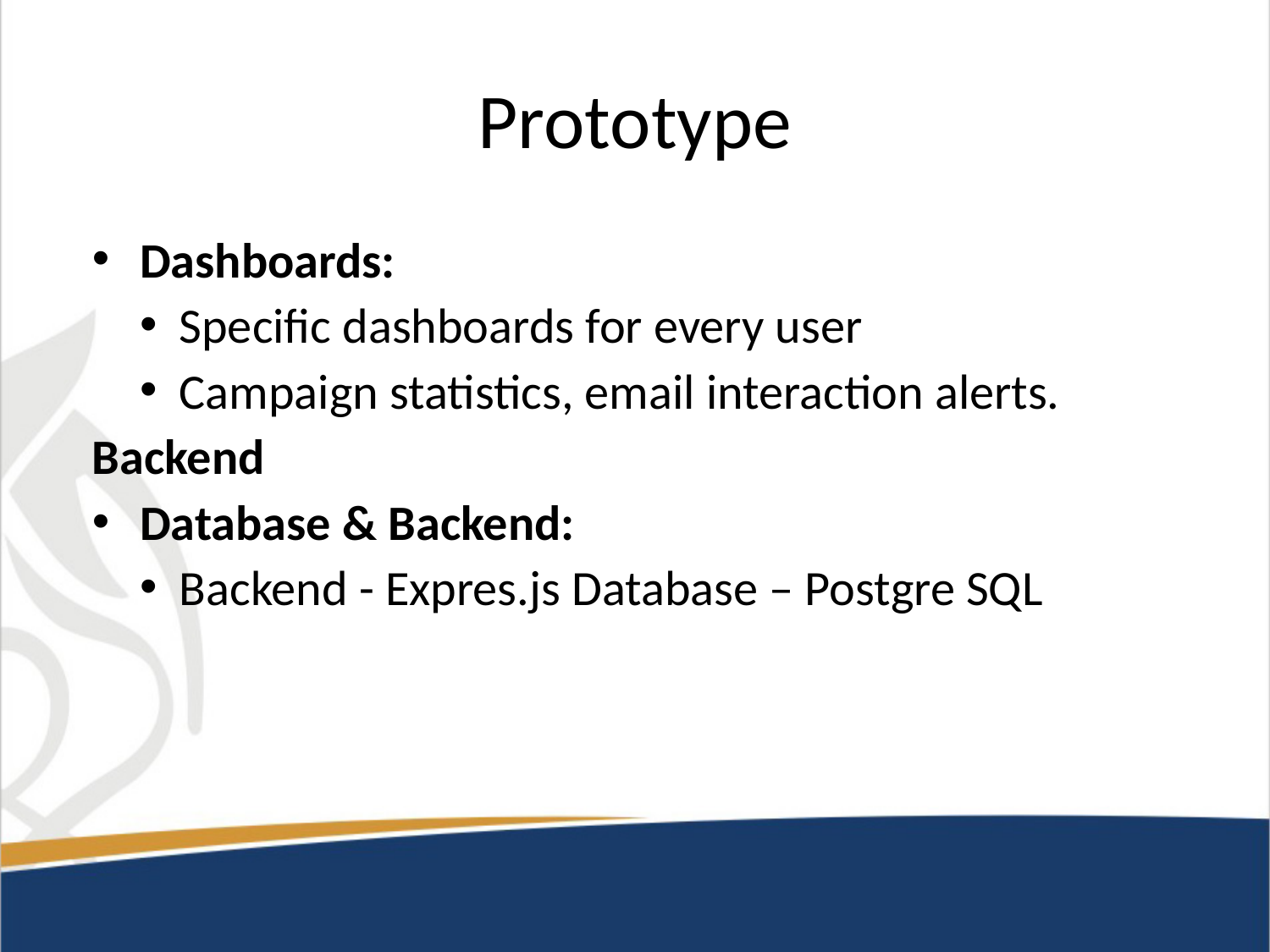

# Prototype
Dashboards:
Specific dashboards for every user
Campaign statistics, email interaction alerts.
Backend
Database & Backend:
Backend - Expres.js Database – Postgre SQL